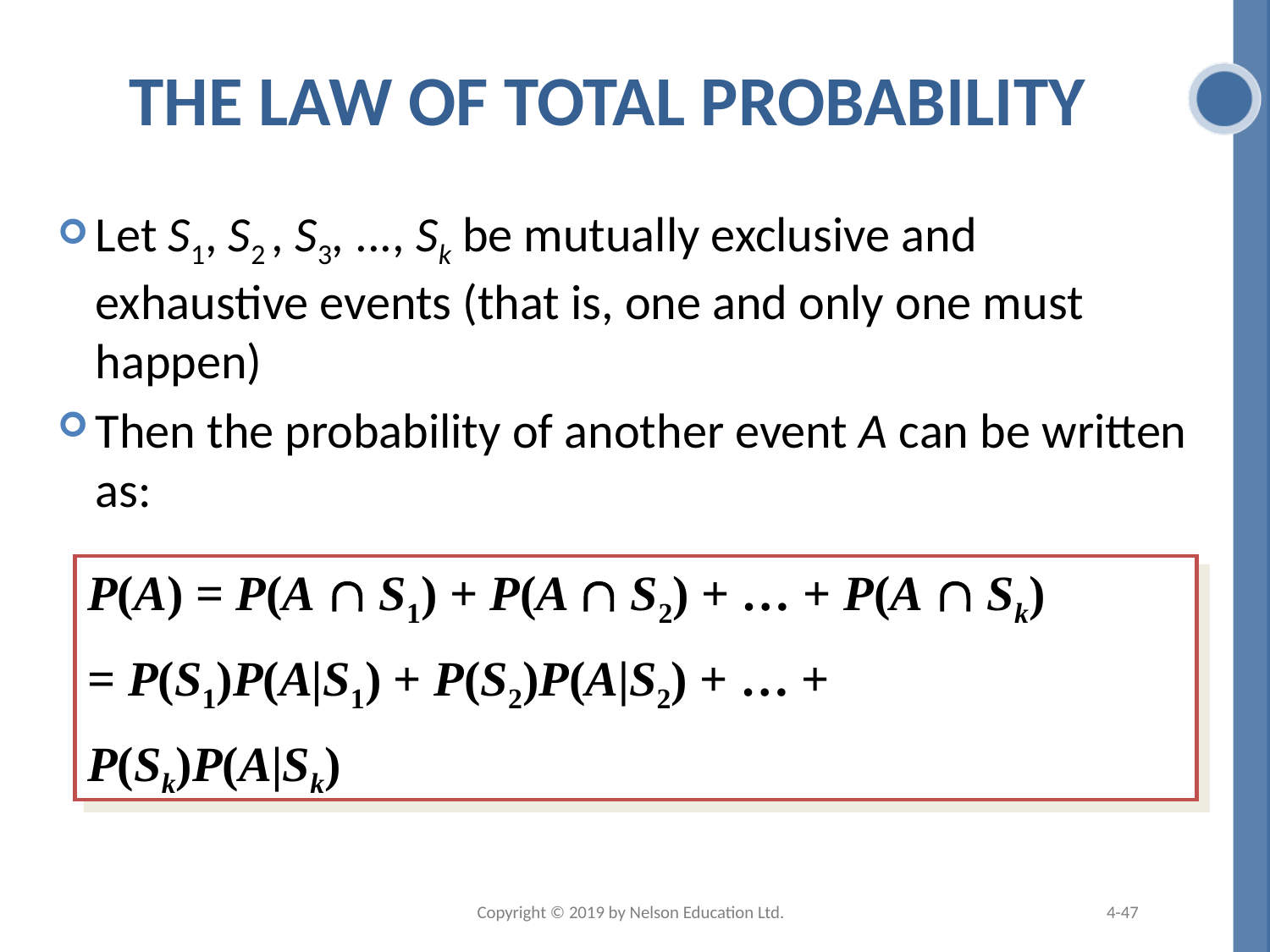

# The Law of Total Probability
Let S1, S2 , S3, ..., Sk be mutually exclusive and exhaustive events (that is, one and only one must happen)
Then the probability of another event A can be written as:
P(A) = P(A ∩ S1) + P(A ∩ S2) + … + P(A ∩ Sk)
= P(S1)P(A|S1) + P(S2)P(A|S2) + … +
P(Sk)P(A|Sk)
Copyright © 2019 by Nelson Education Ltd.
4-47